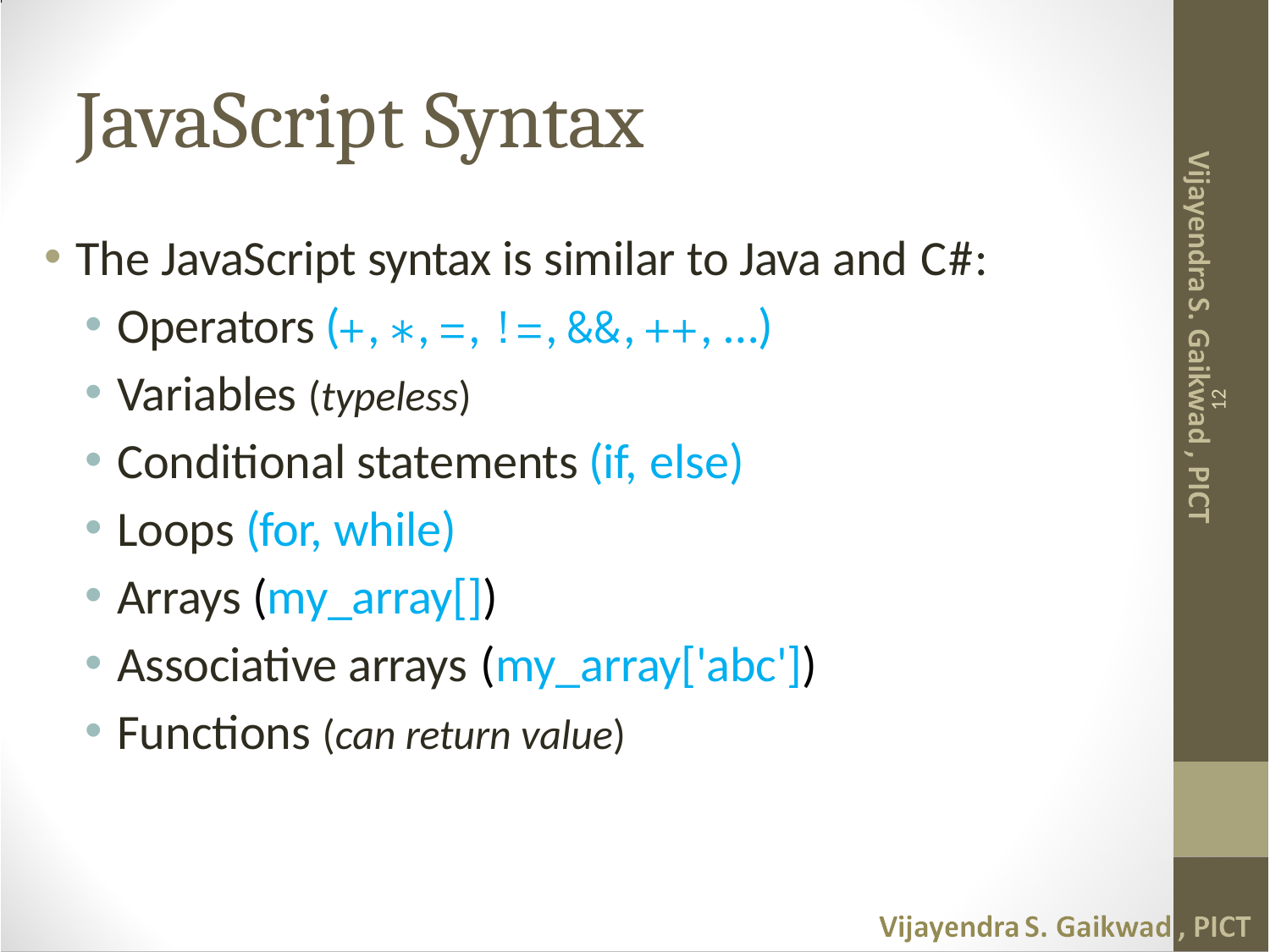

# JavaScript Syntax
The JavaScript syntax is similar to Java and C#:
Operators (+, *, =, !=, &&, ++, …)
Variables (typeless)
Conditional statements (if, else)
Loops (for, while)
Arrays (my_array[])
Associative arrays (my_array['abc'])
Functions (can return value)
12